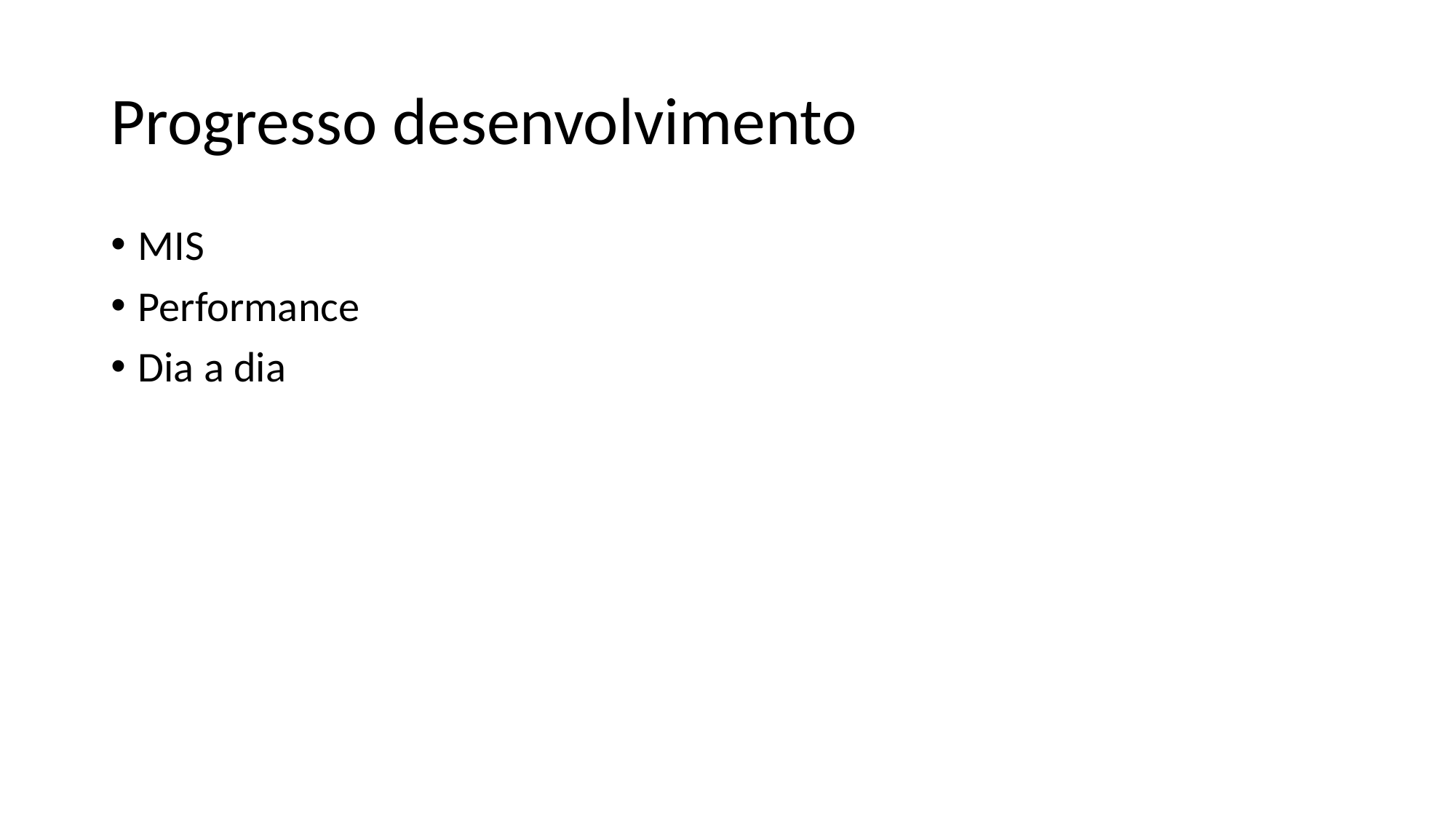

# Progresso desenvolvimento
MIS
Performance
Dia a dia